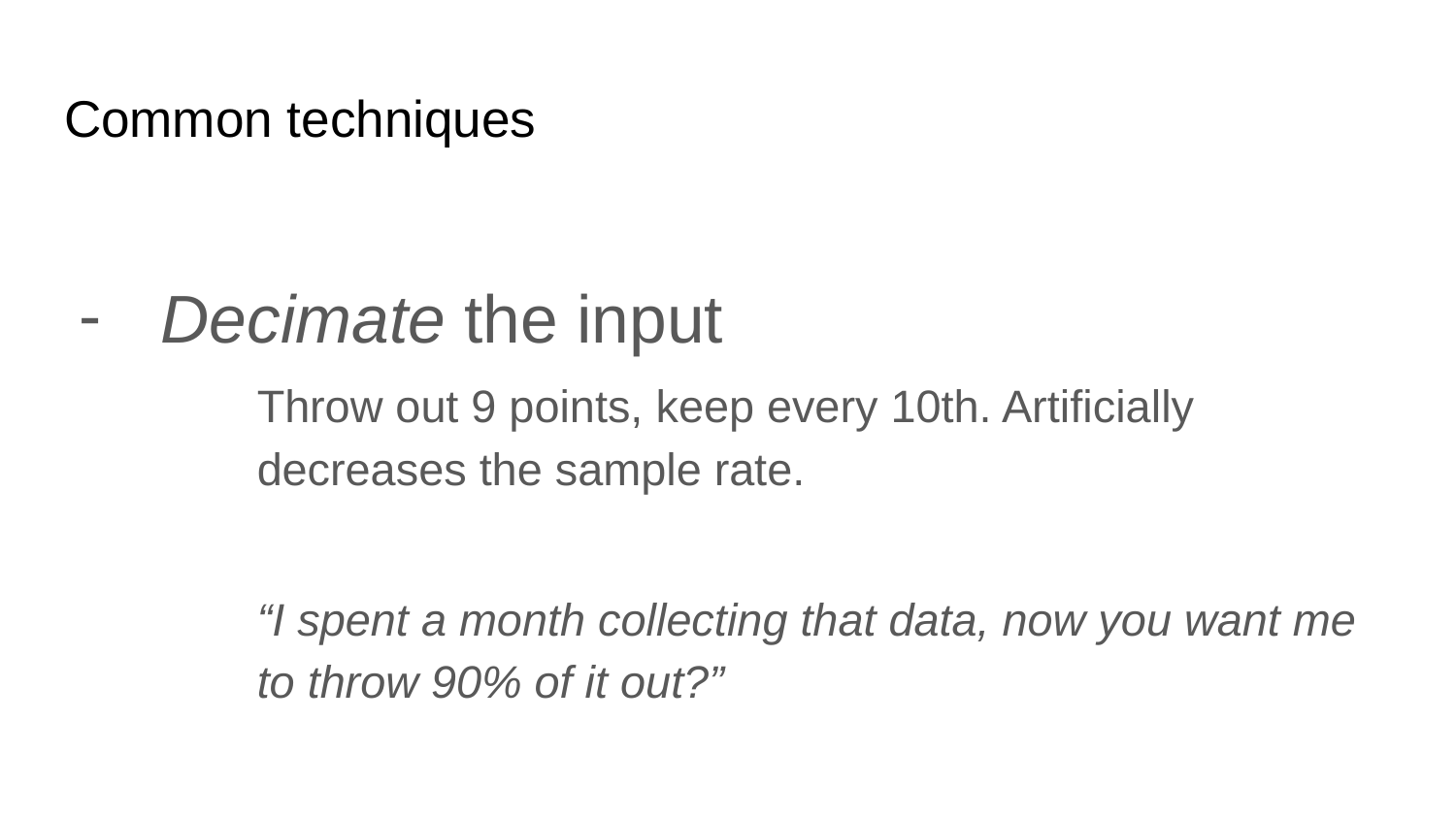

# Common techniques
Decimate the input
Throw out 9 points, keep every 10th. Artificially decreases the sample rate.

“I spent a month collecting that data, now you want me to throw 90% of it out?”